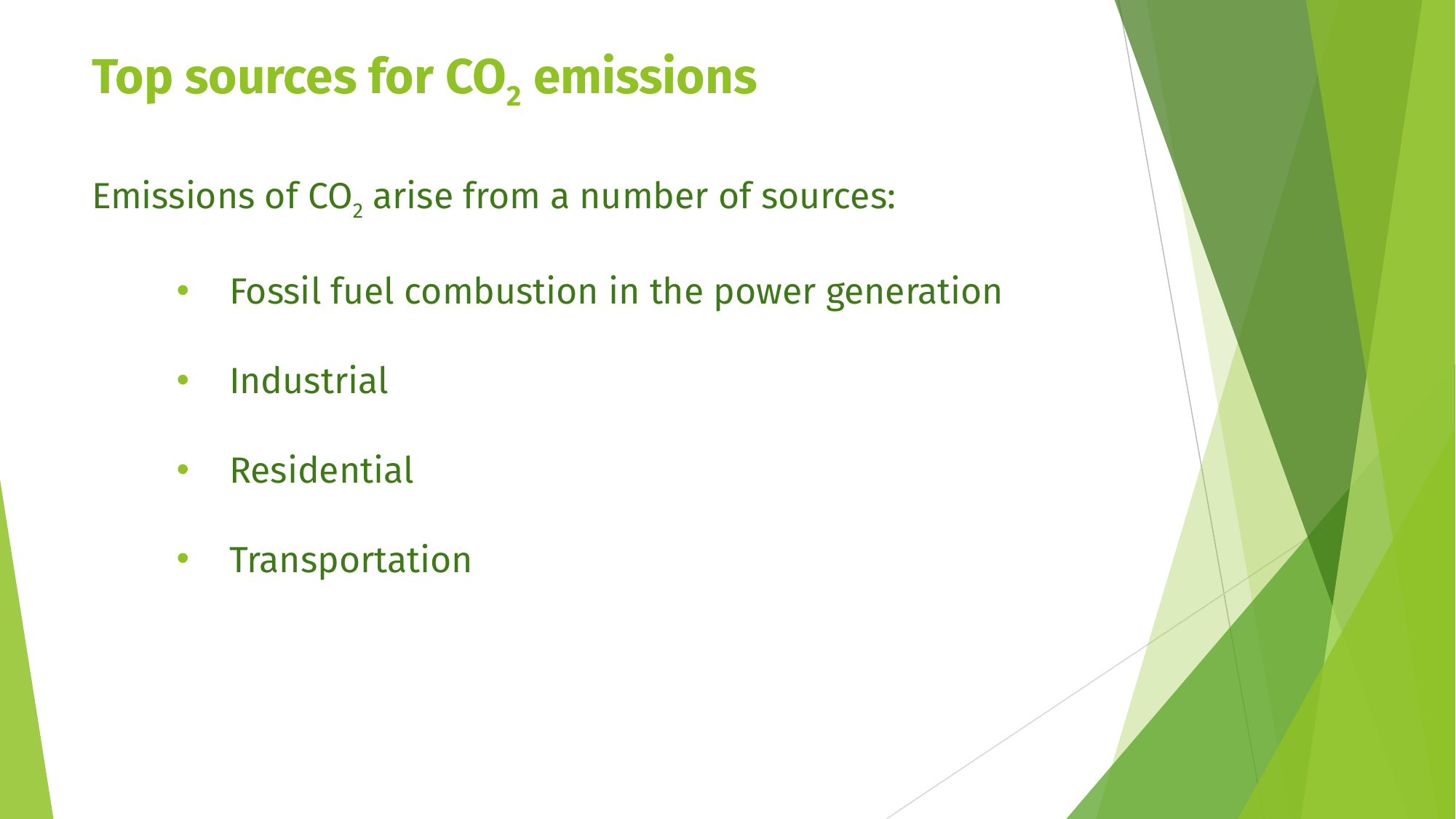

# Top sources for CO2 emissions
Emissions of CO2 arise from a number of sources:
Fossil fuel combustion in the power generation
Industrial
Residential
Transportation